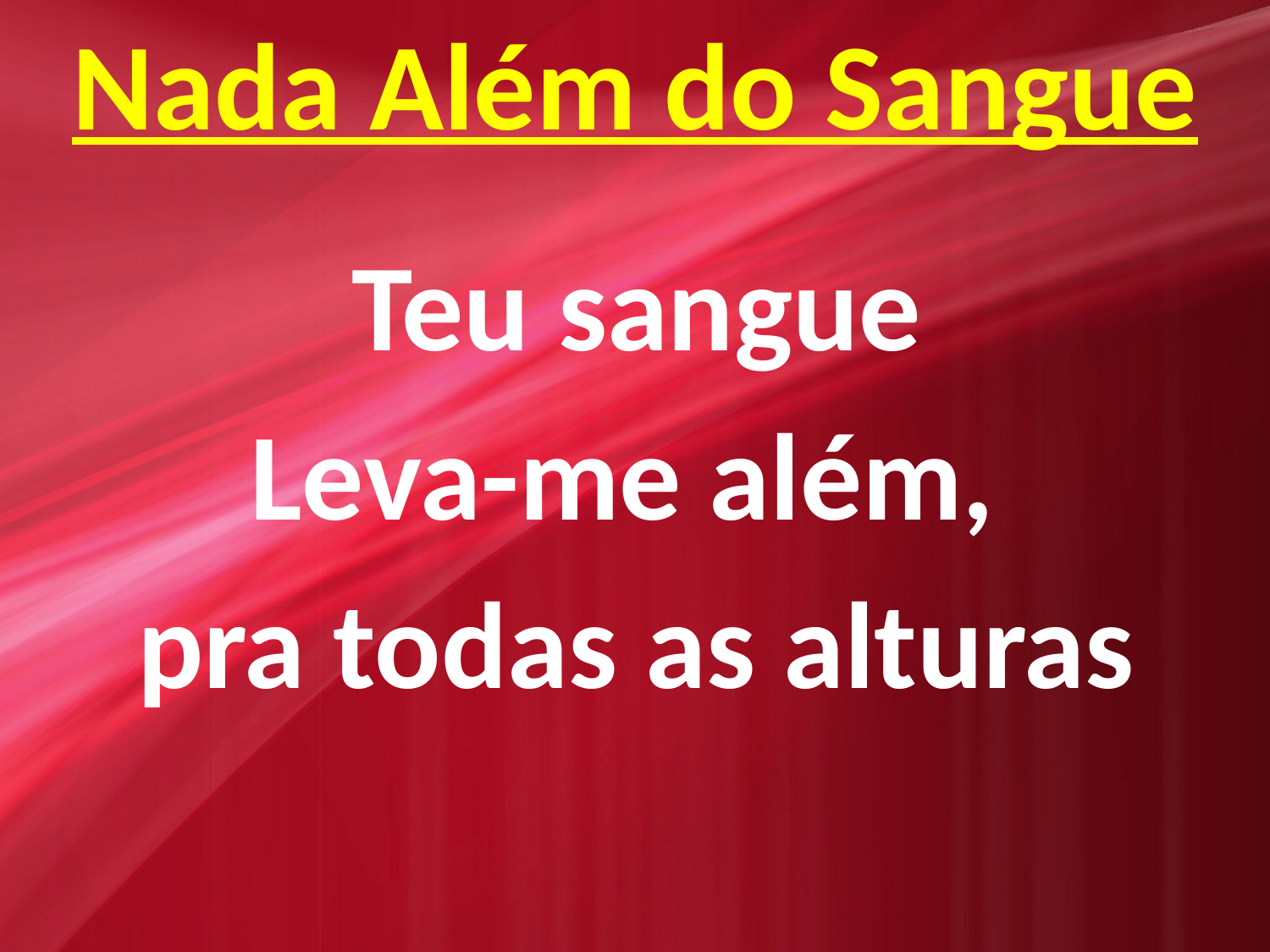

Nada Além do Sangue
Teu sangue
Leva-me além,
pra todas as alturas